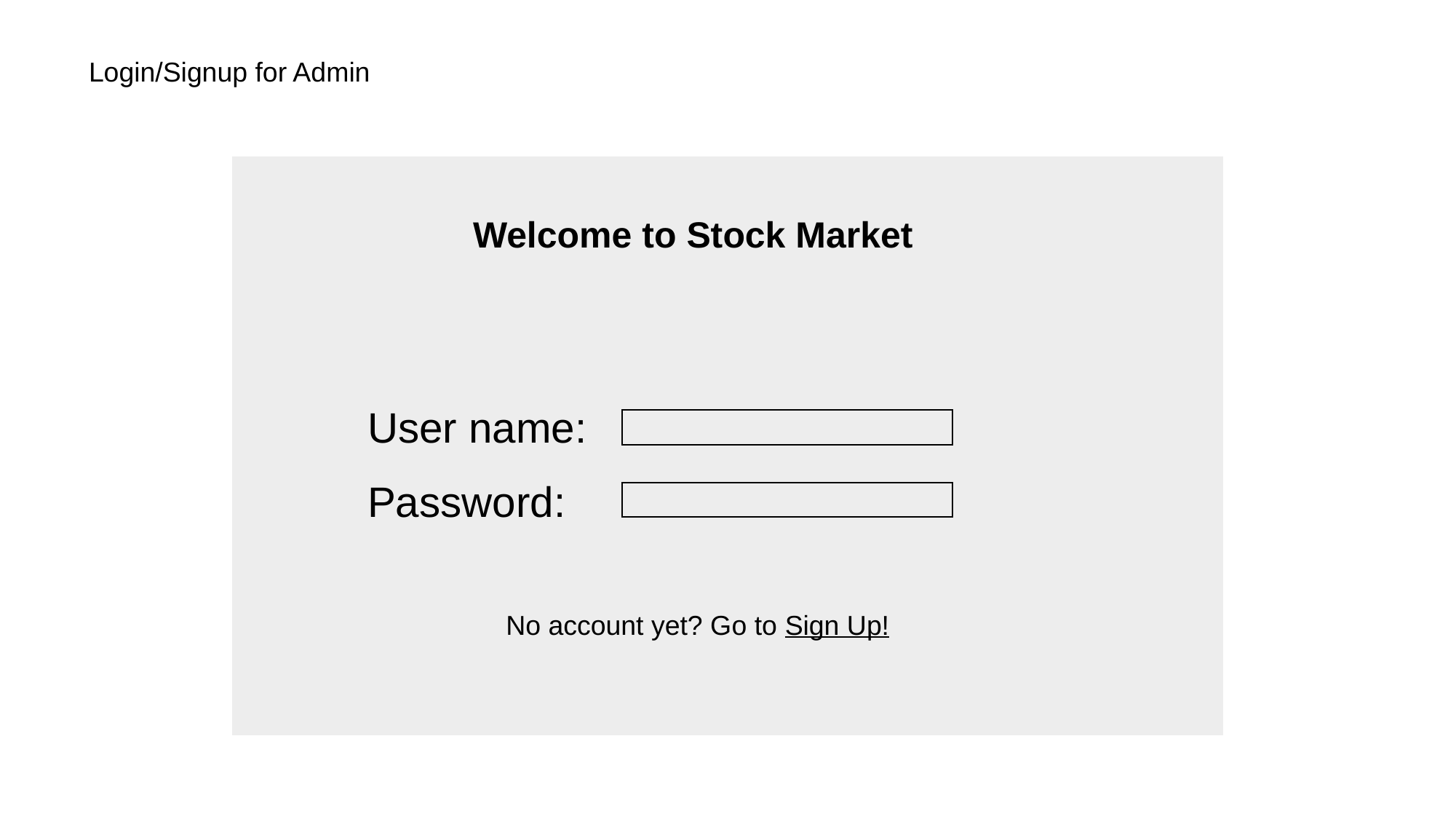

Login/Signup for Admin

Welcome to Stock Market
User name:

Password:

No account yet? Go to Sign Up!